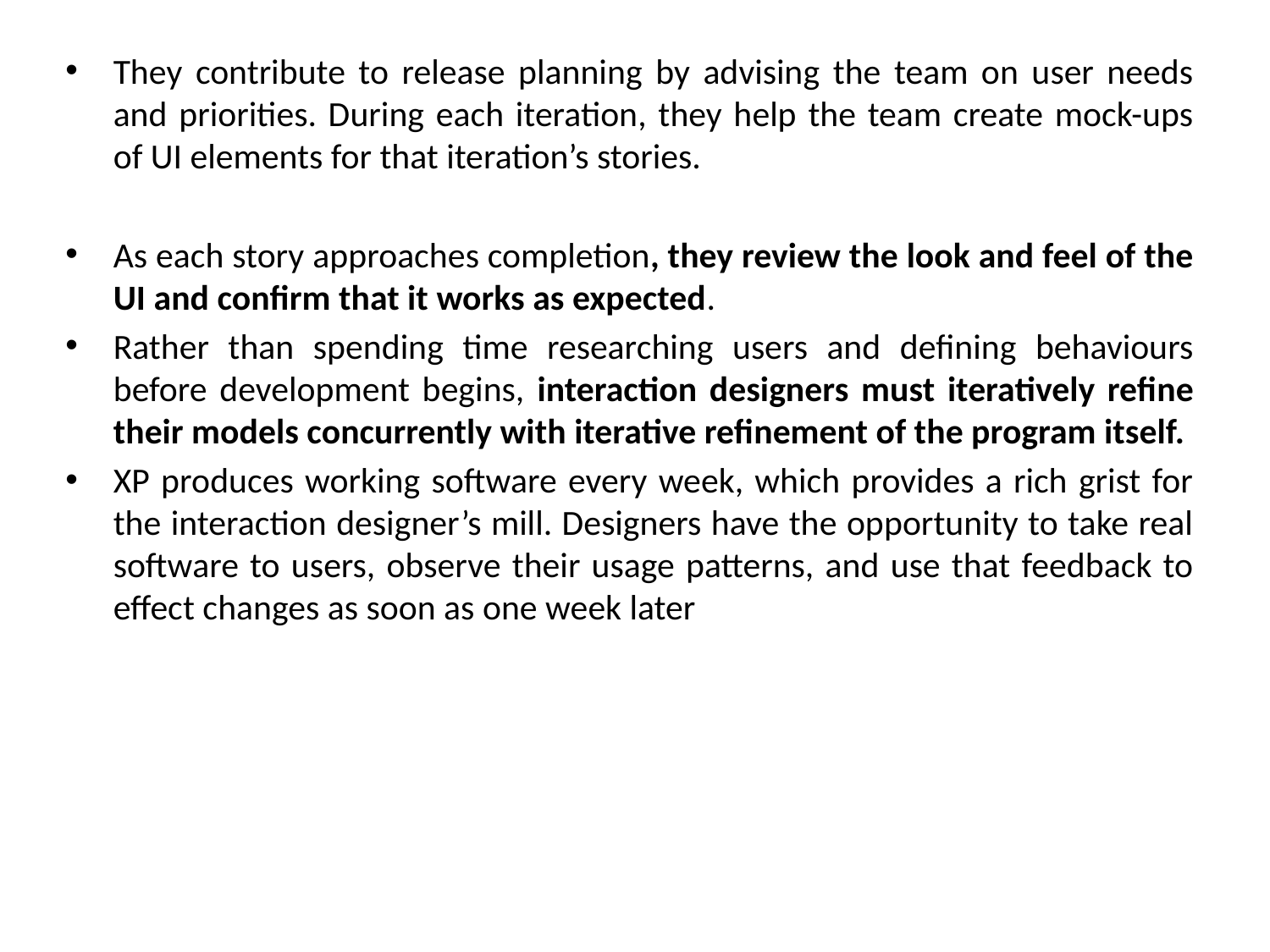

They contribute to release planning by advising the team on user needs and priorities. During each iteration, they help the team create mock-ups of UI elements for that iteration’s stories.

As each story approaches completion, they review the look and feel of the UI and confirm that it works as expected.
Rather than spending time researching users and defining behaviours before development begins, interaction designers must iteratively refine their models concurrently with iterative refinement of the program itself.
XP produces working software every week, which provides a rich grist for the interaction designer’s mill. Designers have the opportunity to take real software to users, observe their usage patterns, and use that feedback to effect changes as soon as one week later